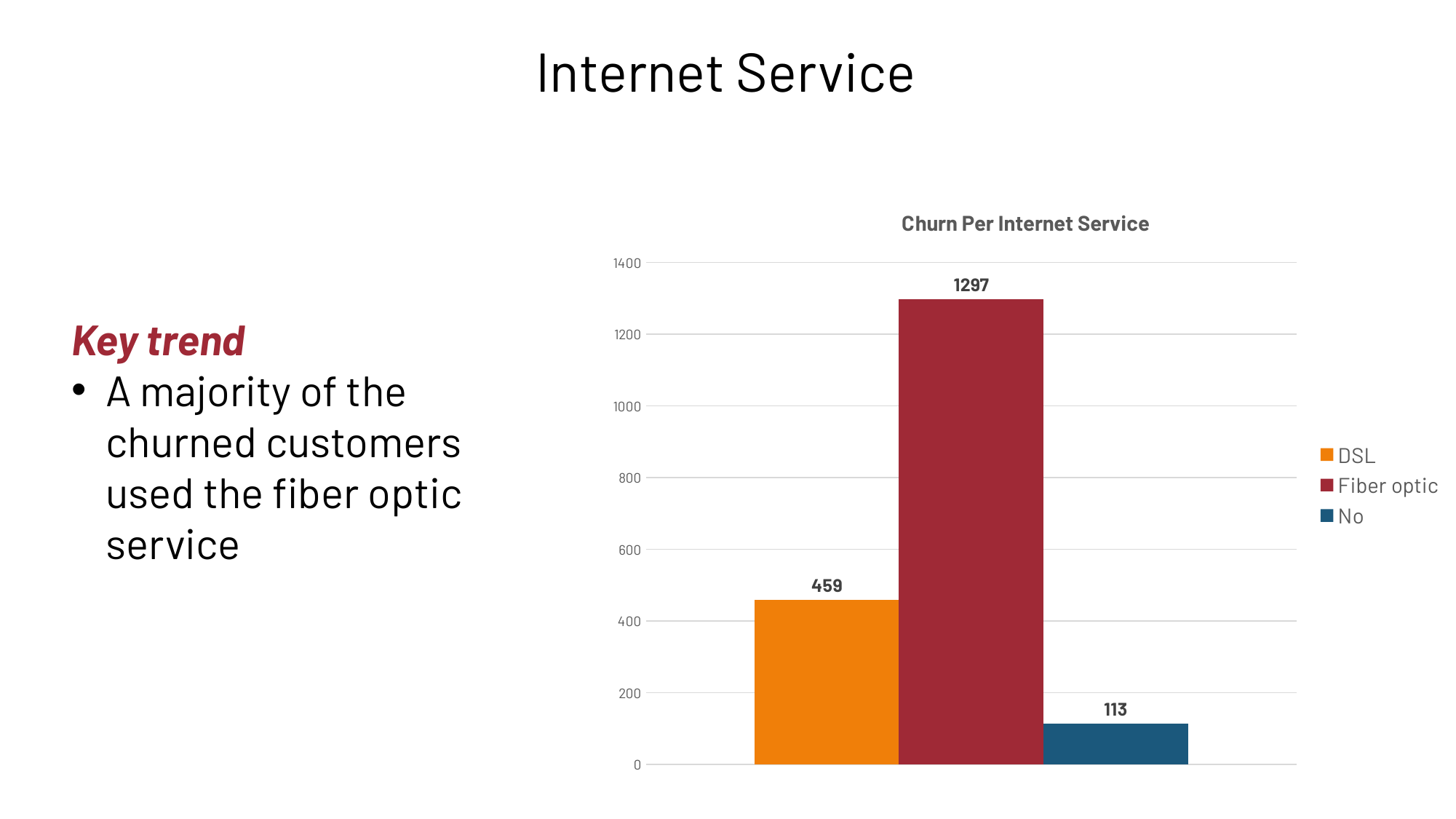

# Internet Service

### Chart: Churn Per Internet Service

| Category | DSL | Fiber optic | No |
|---|---|---|---|
| Total | 459.0 | 1297.0 | 113.0 |
Key trend
A majority of the churned customers used the fiber optic service